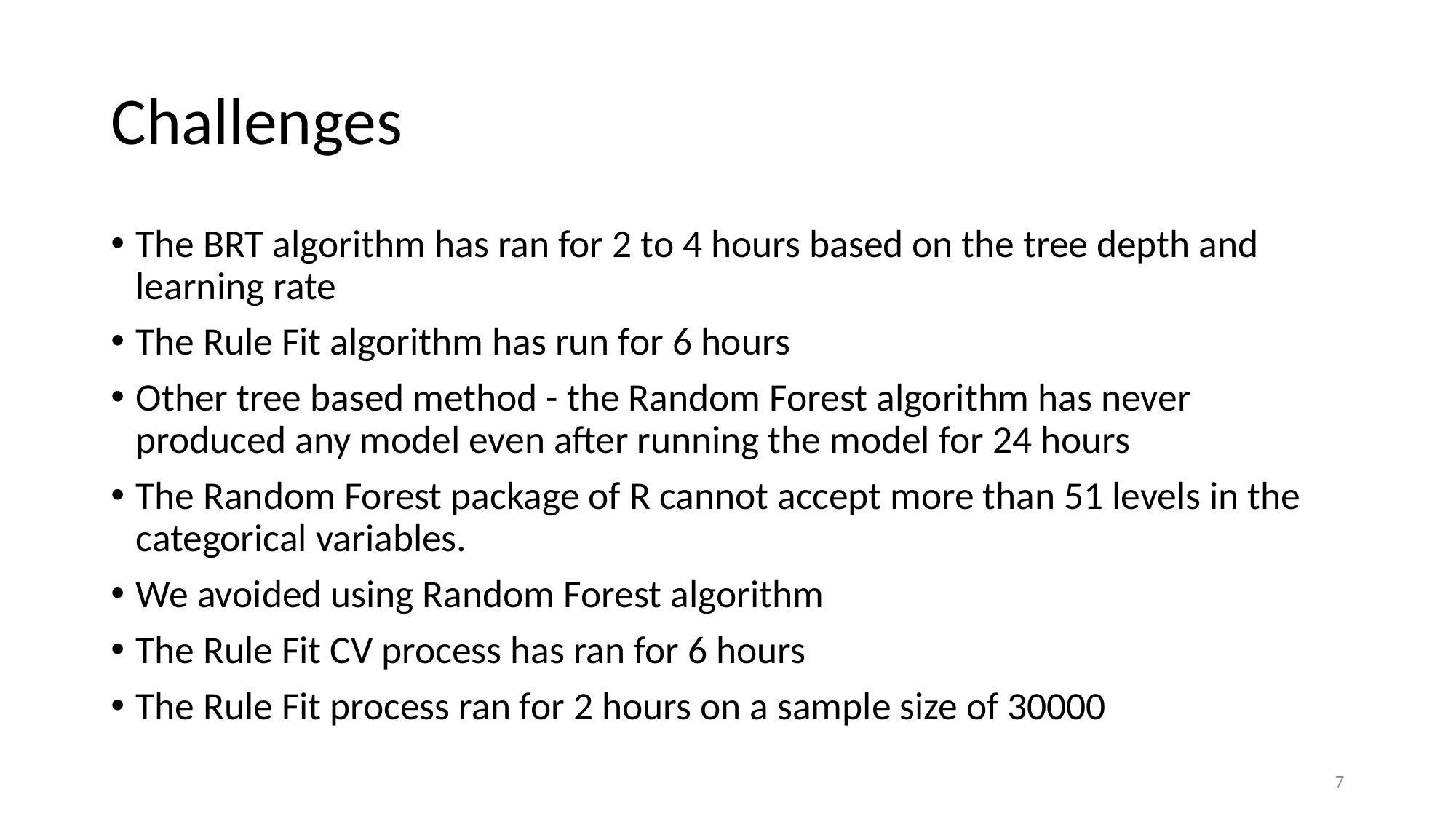

# Challenges
The BRT algorithm has ran for 2 to 4 hours based on the tree depth and learning rate
The Rule Fit algorithm has run for 6 hours
Other tree based method - the Random Forest algorithm has never produced any model even after running the model for 24 hours
The Random Forest package of R cannot accept more than 51 levels in the categorical variables.
We avoided using Random Forest algorithm
The Rule Fit CV process has ran for 6 hours
The Rule Fit process ran for 2 hours on a sample size of 30000
7